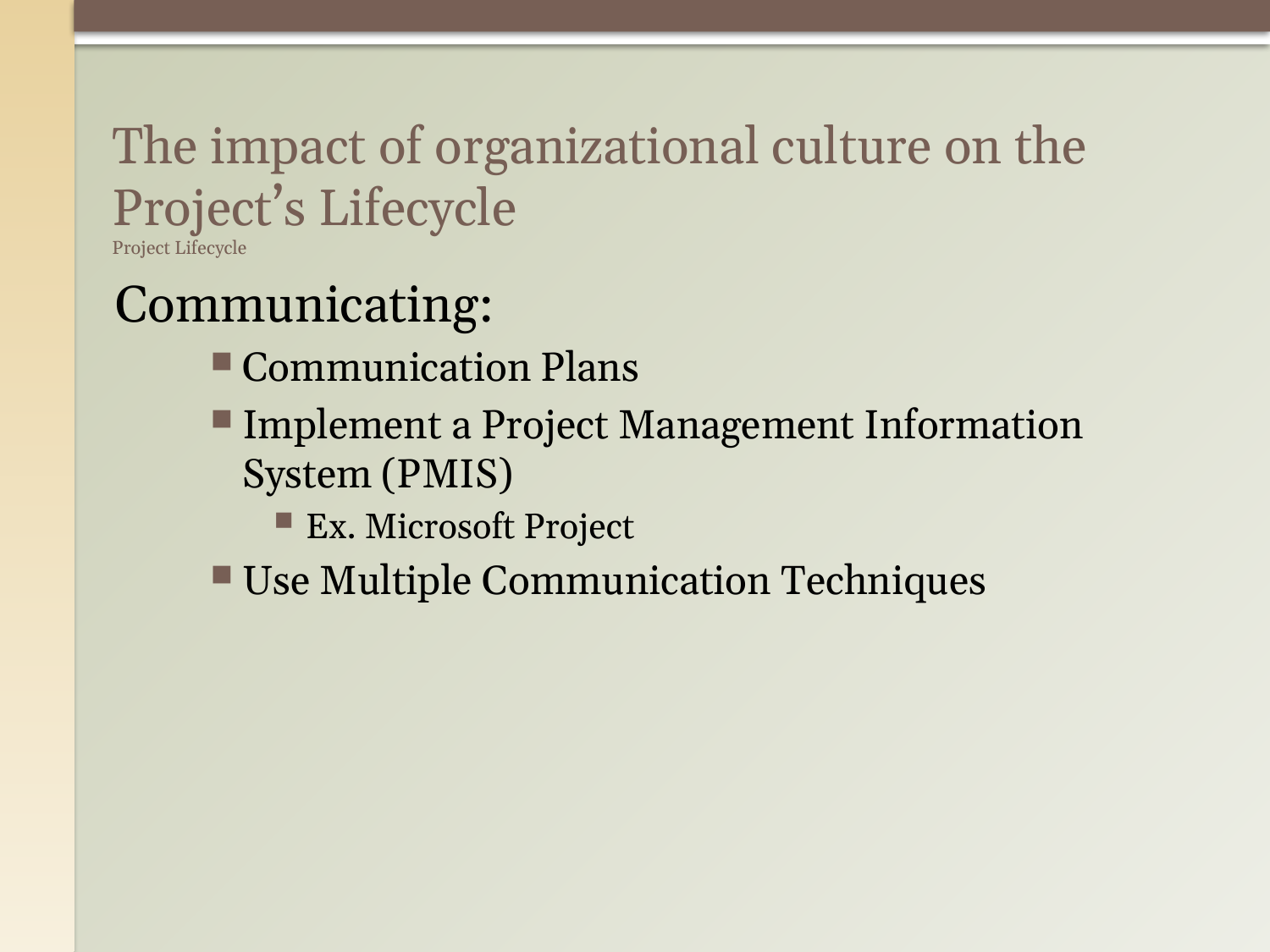

# The impact of organizational culture on the Project’s Lifecycle Project Lifecycle
Communicating:
Communication Plans
Implement a Project Management Information System (PMIS)
Ex. Microsoft Project
Use Multiple Communication Techniques